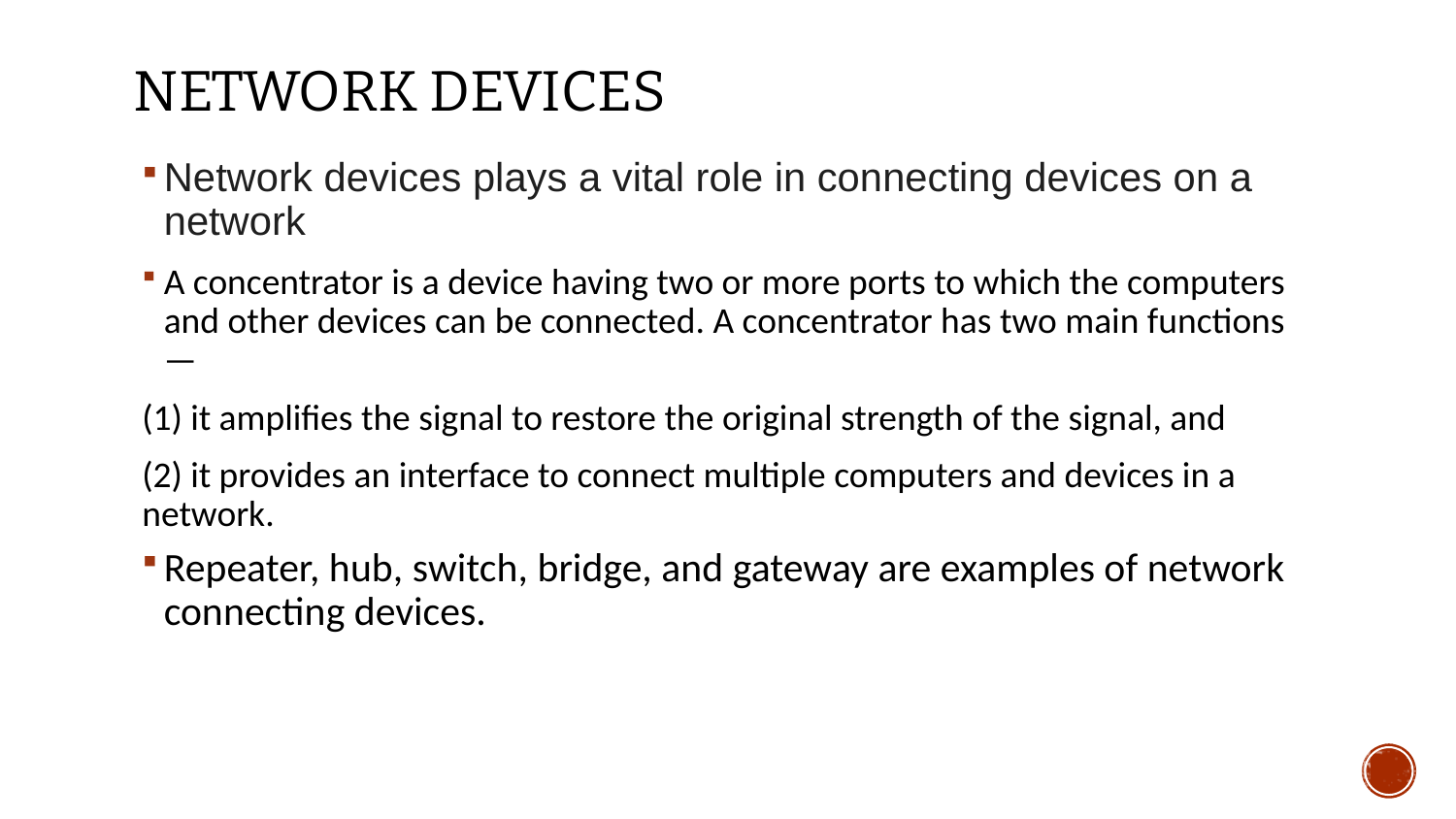

# Network DEVICES
Network devices plays a vital role in connecting devices on a network
A concentrator is a device having two or more ports to which the computers and other devices can be connected. A concentrator has two main functions—
(1) it amplifies the signal to restore the original strength of the signal, and
(2) it provides an interface to connect multiple computers and devices in a network.
Repeater, hub, switch, bridge, and gateway are examples of network connecting devices.